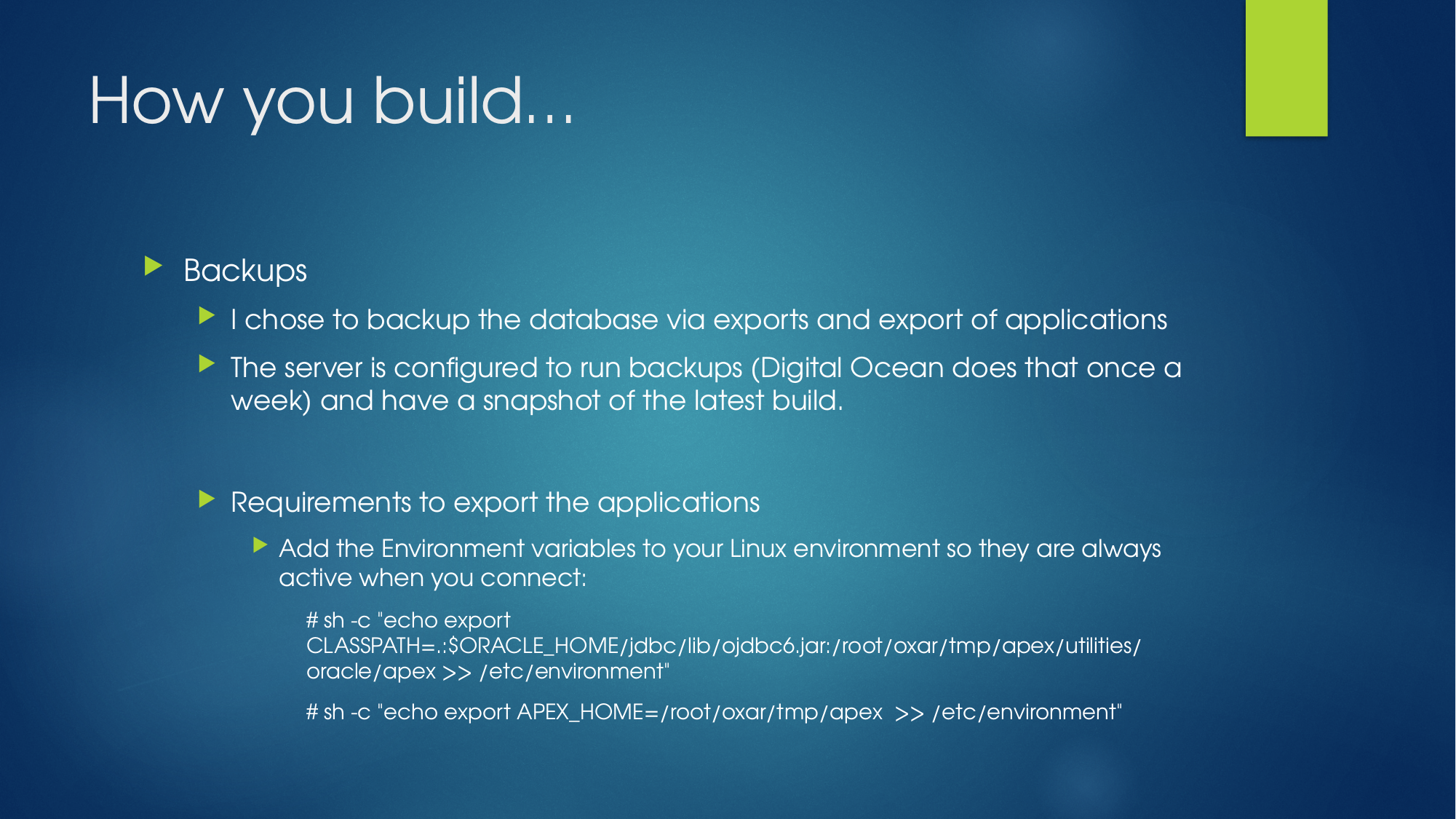

# How you build…
Backups
I chose to backup the database via exports and export of applications
The server is configured to run backups (Digital Ocean does that once a week) and have a snapshot of the latest build.

Requirements to export the applications
Add the Environment variables to your Linux environment so they are always active when you connect:
# sh -c "echo export CLASSPATH=.:$ORACLE_HOME/jdbc/lib/ojdbc6.jar:/root/oxar/tmp/apex/utilities/oracle/apex >> /etc/environment"
# sh -c "echo export APEX_HOME=/root/oxar/tmp/apex  >> /etc/environment"